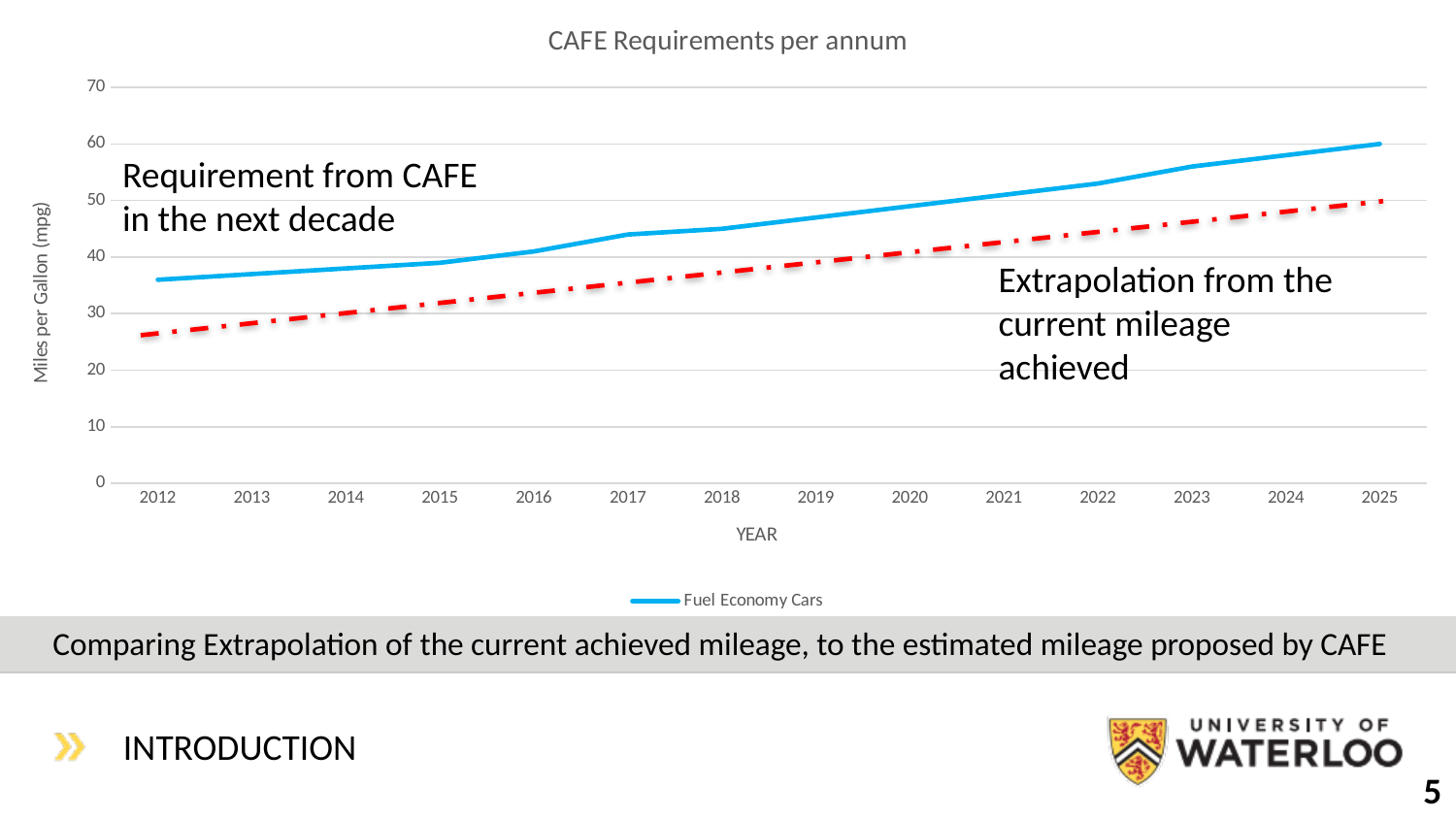

### Chart: CAFE Requirements per annum

| Category | Fuel Economy Cars |
|---|---|
| 2012 | 36.0 |
| 2013 | 37.0 |
| 2014 | 38.0 |
| 2015 | 39.0 |
| 2016 | 41.0 |
| 2017 | 44.0 |
| 2018 | 45.0 |
| 2019 | 47.0 |
| 2020 | 49.0 |
| 2021 | 51.0 |
| 2022 | 53.0 |
| 2023 | 56.0 |
| 2024 | 58.0 |
| 2025 | 60.0 |
Requirement from CAFE in the next decade
Extrapolation from the current mileage achieved
Comparing Extrapolation of the current achieved mileage, to the estimated mileage proposed by CAFE
Introduction
5